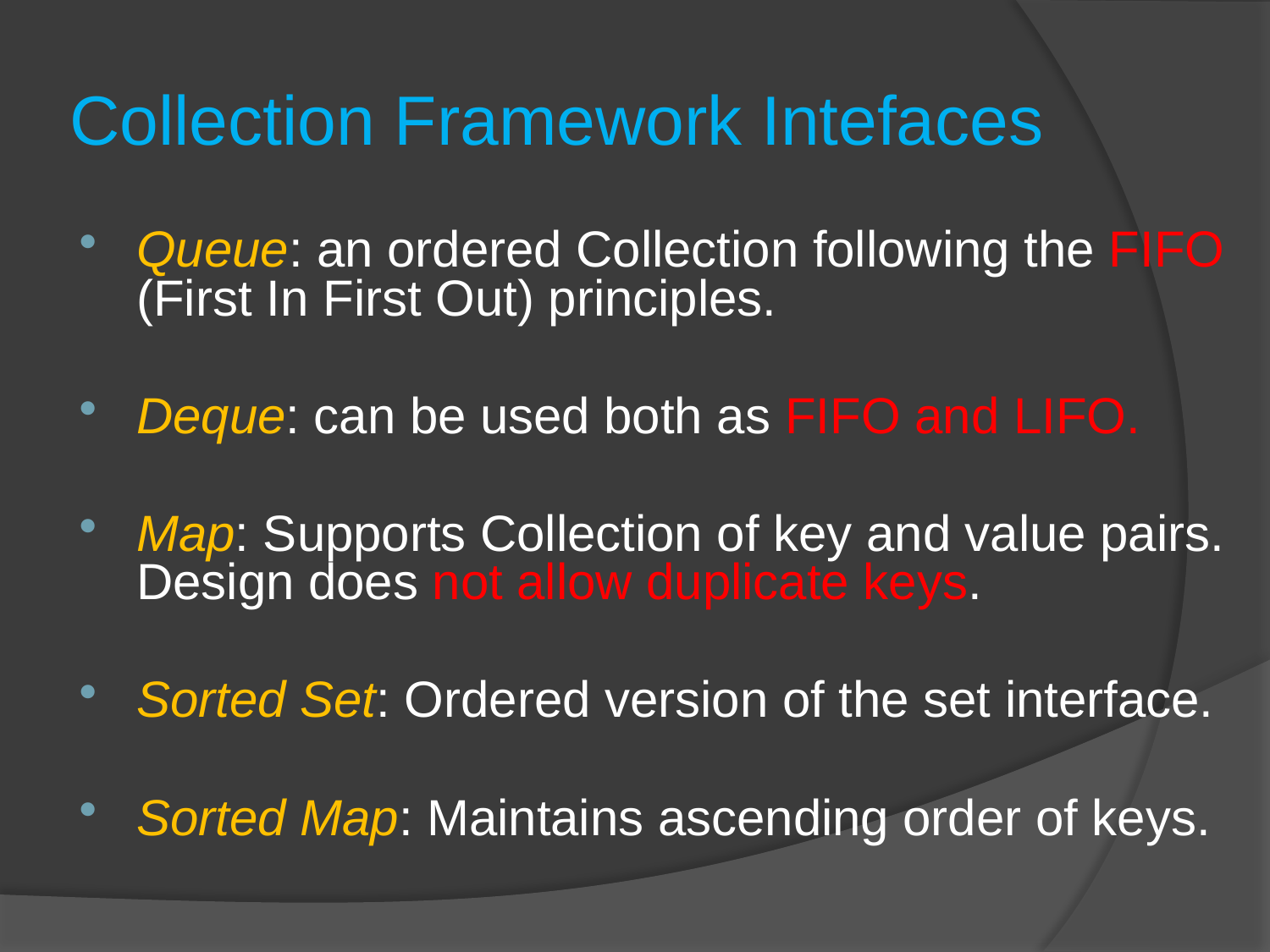

# Collection Framework Intefaces
Queue: an ordered Collection following the FIFO (First In First Out) principles.

Deque: can be used both as FIFO and LIFO.

Map: Supports Collection of key and value pairs. Design does not allow duplicate keys.

Sorted Set: Ordered version of the set interface.

Sorted Map: Maintains ascending order of keys.